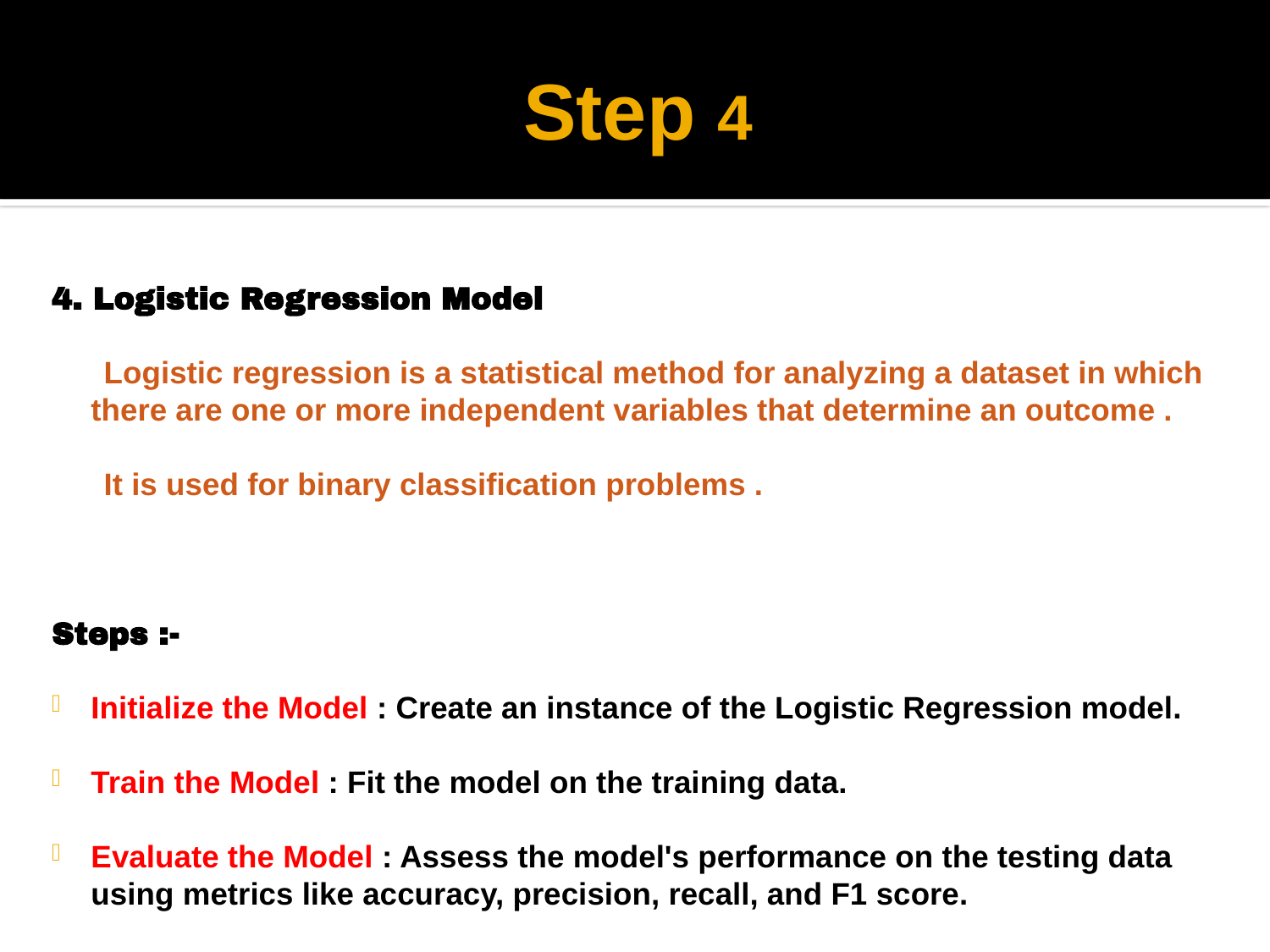

# Step 4

4. Logistic Regression Model

      Logistic regression is a statistical method for analyzing a dataset in which there are one or more independent variables that determine an outcome .

      It is used for binary classification problems .

Steps :-

Initialize the Model : Create an instance of the Logistic Regression model.

Train the Model : Fit the model on the training data.

Evaluate the Model : Assess the model's performance on the testing data using metrics like accuracy, precision, recall, and F1 score.